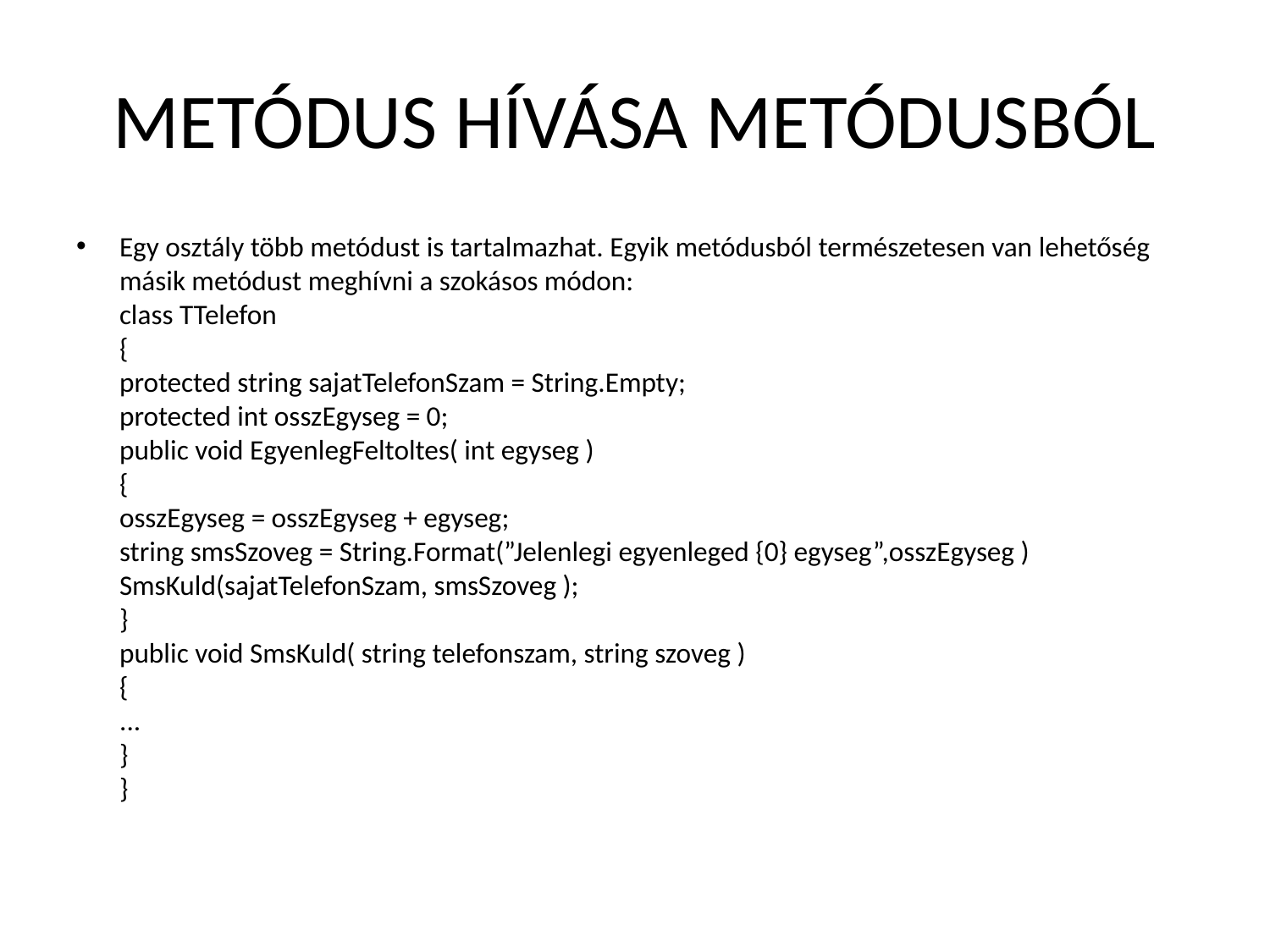

# METÓDUS HÍVÁSA METÓDUSBÓL
Egy osztály több metódust is tartalmazhat. Egyik metódusból természetesen van lehetőség másik metódust meghívni a szokásos módon:
class TTelefon
{
protected string sajatTelefonSzam = String.Empty;
protected int osszEgyseg = 0;
public void EgyenlegFeltoltes( int egyseg )
{
osszEgyseg = osszEgyseg + egyseg;
string smsSzoveg = String.Format(”Jelenlegi egyenleged {0} egyseg”,osszEgyseg )
SmsKuld(sajatTelefonSzam, smsSzoveg );
}
public void SmsKuld( string telefonszam, string szoveg )
{
...
}
}